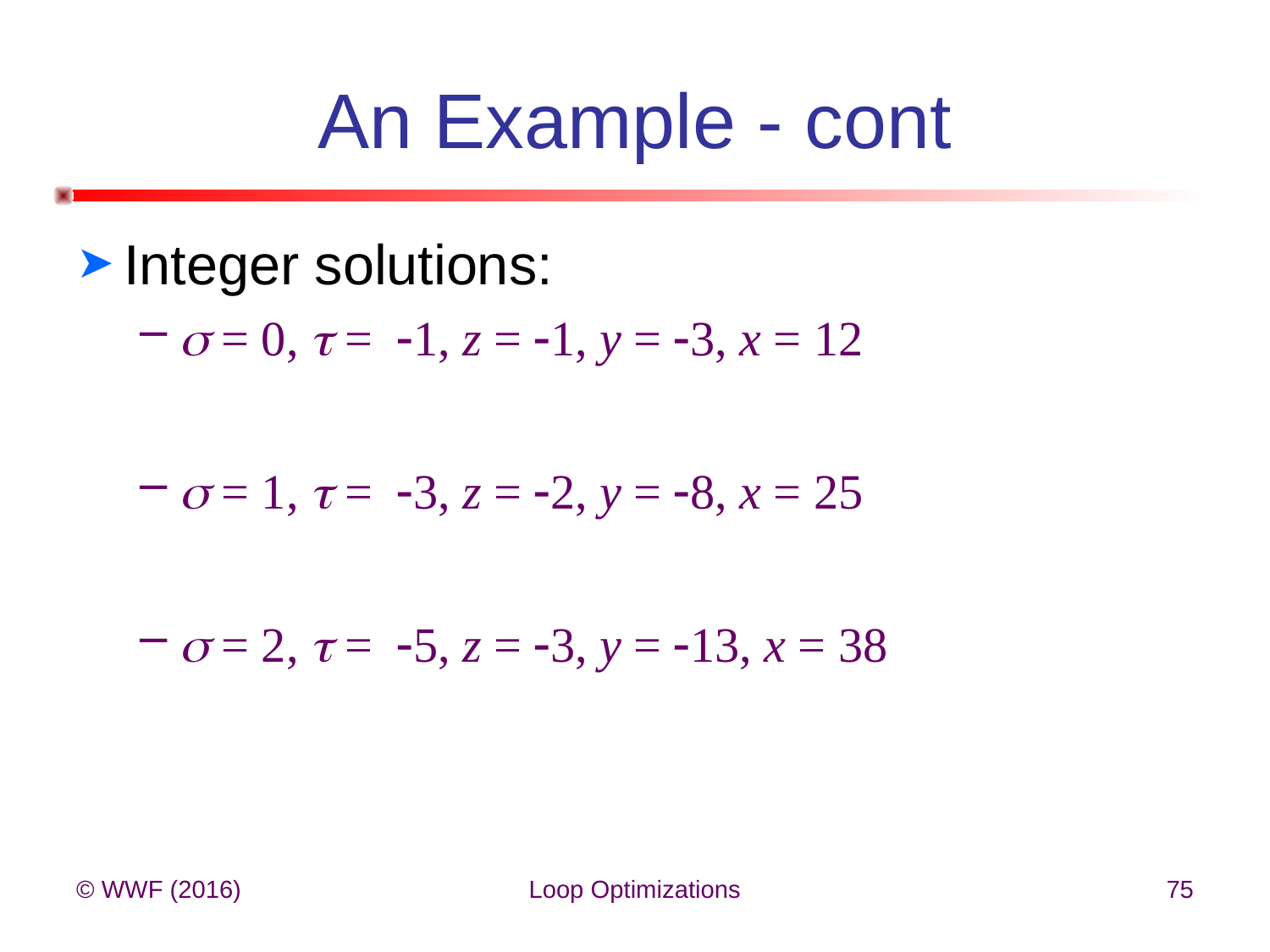

# An Example - cont
Integer solutions:
σ = 0, τ =  −1, z = −1, y = −3, x = 12

σ = 1, τ =  −3, z = −2, y = −8, x = 25

σ = 2, τ =  −5, z = −3, y = −13, x = 38
© WWF (2016)
Loop Optimizations
75